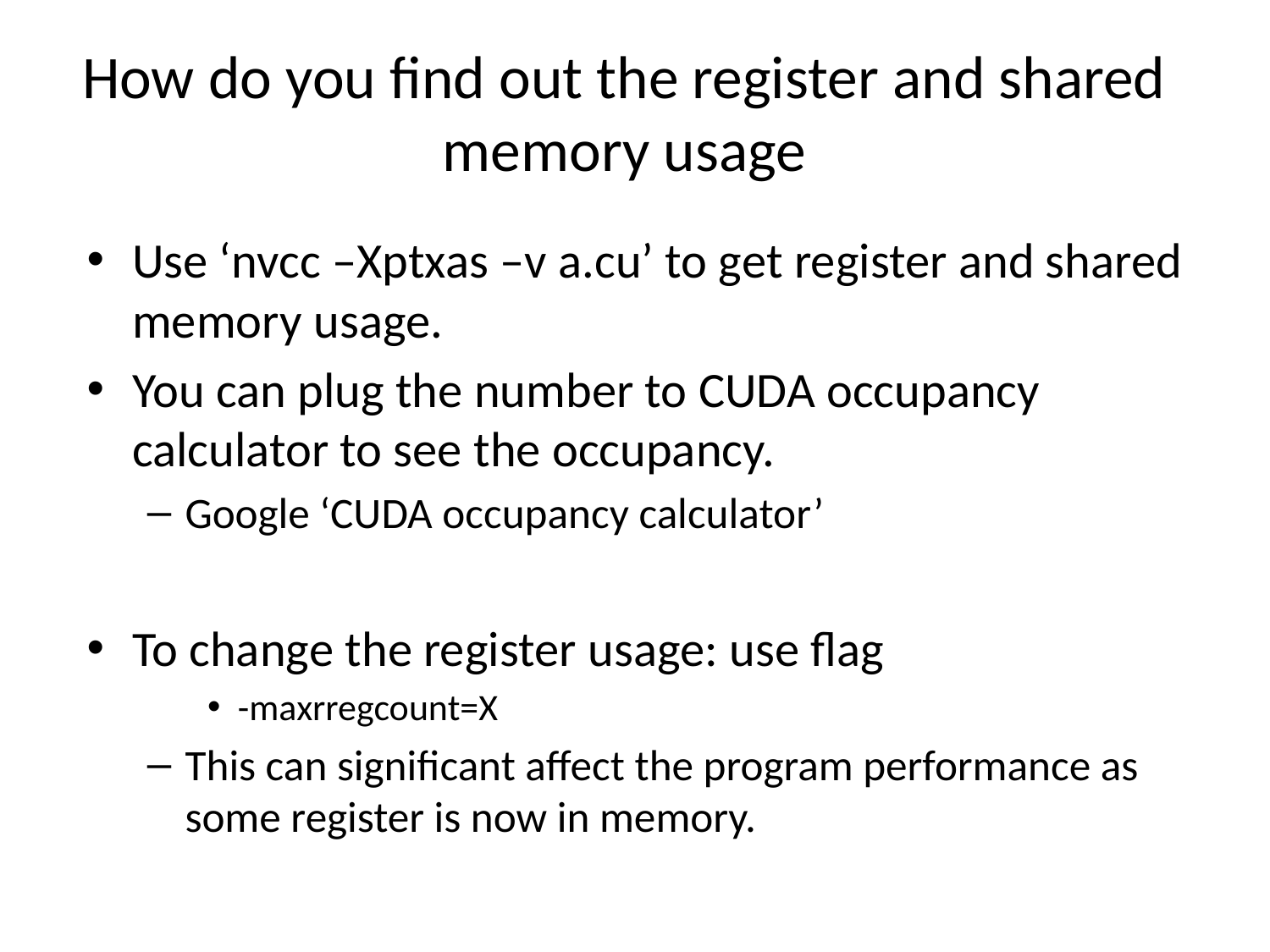

# How do you find out the register and shared memory usage
Use ‘nvcc –Xptxas –v a.cu’ to get register and shared memory usage.
You can plug the number to CUDA occupancy calculator to see the occupancy.
Google ‘CUDA occupancy calculator’

To change the register usage: use flag
-maxrregcount=X
This can significant affect the program performance as some register is now in memory.